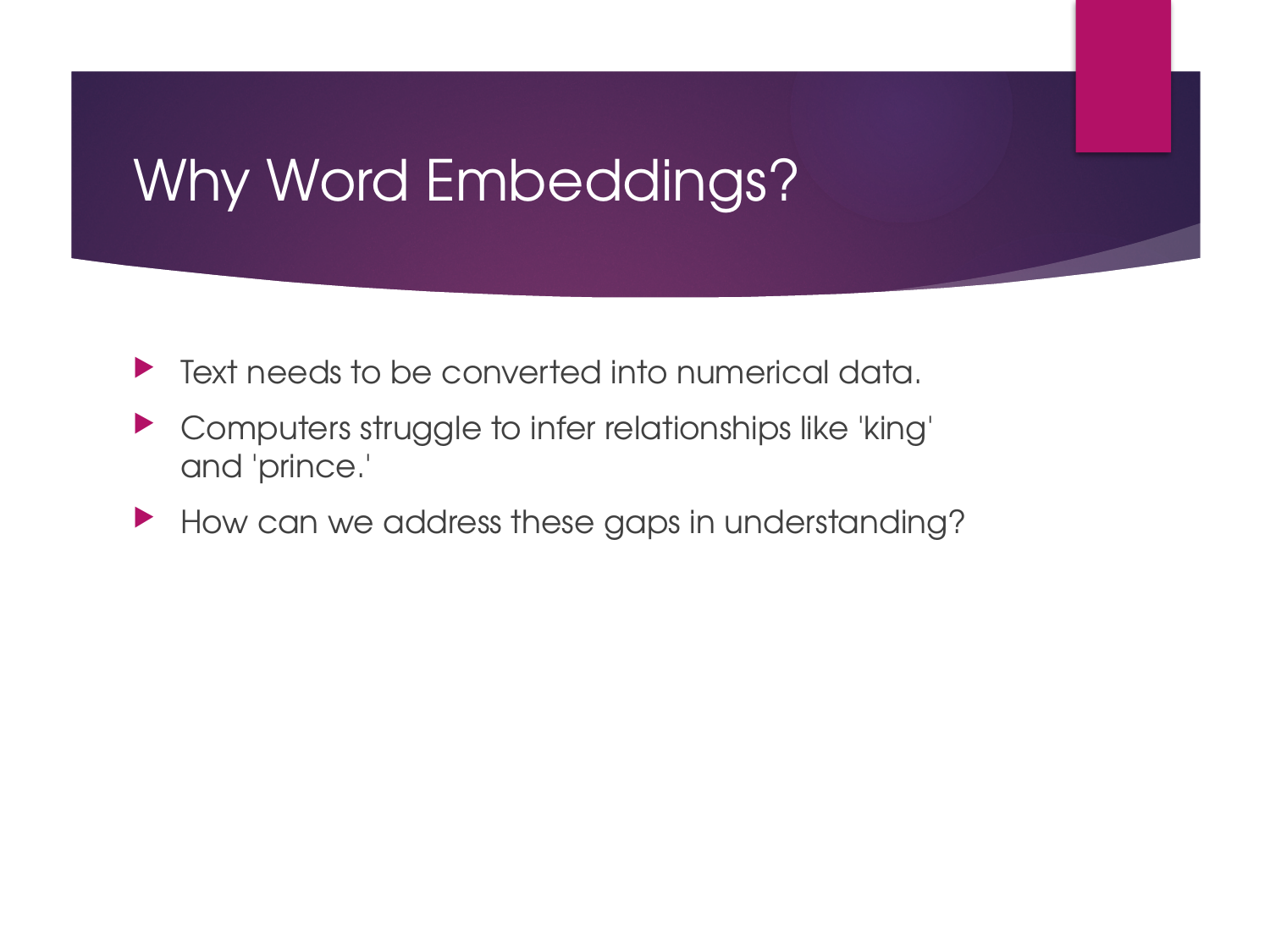

# Why Word Embeddings?
Text needs to be converted into numerical data.
Computers struggle to infer relationships like 'king' and 'prince.'
How can we address these gaps in understanding?